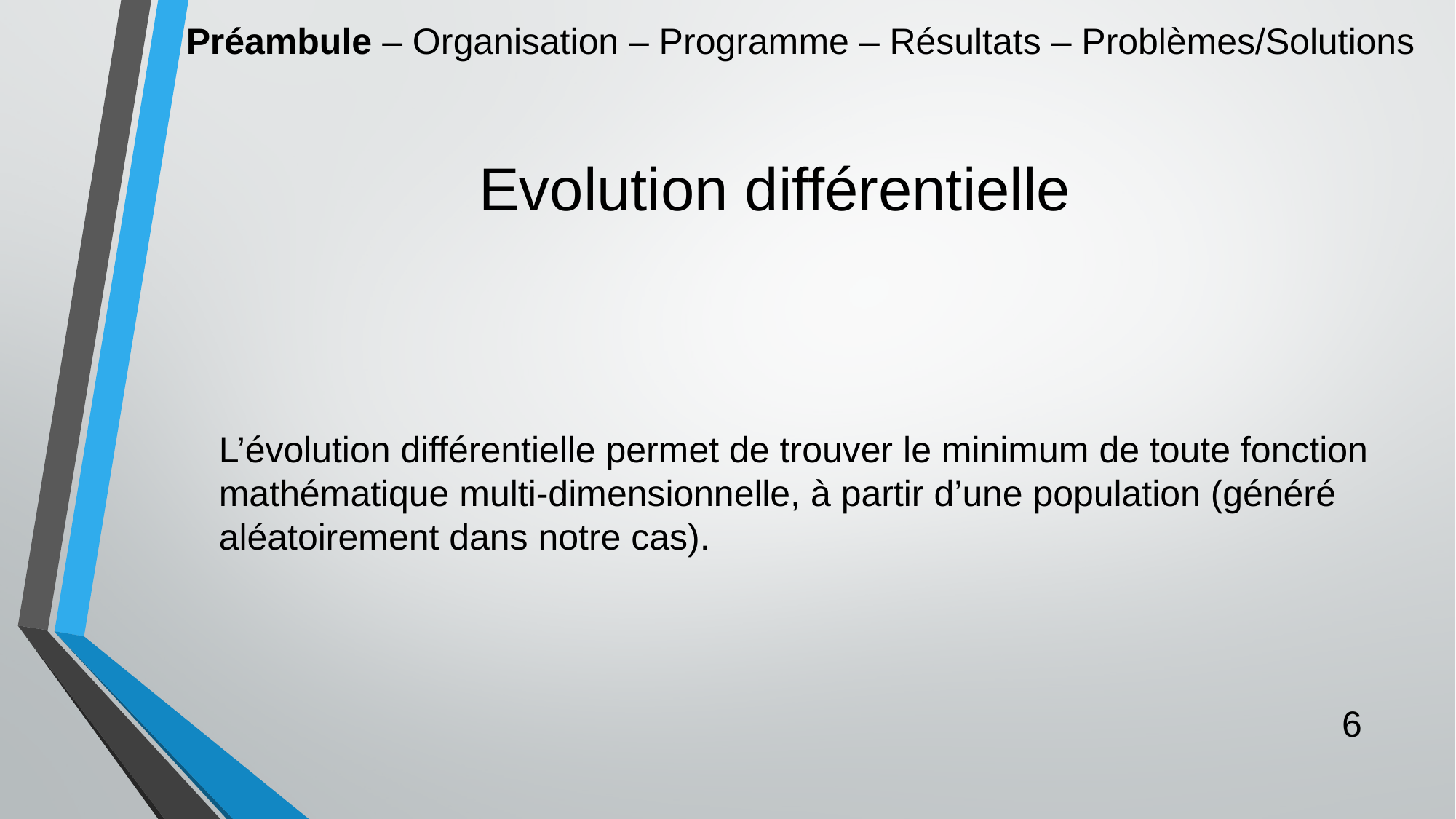

Préambule – Organisation – Programme – Résultats – Problèmes/Solutions
# Evolution différentielle
L’évolution différentielle permet de trouver le minimum de toute fonction mathématique multi-dimensionnelle, à partir d’une population (généré aléatoirement dans notre cas).
6